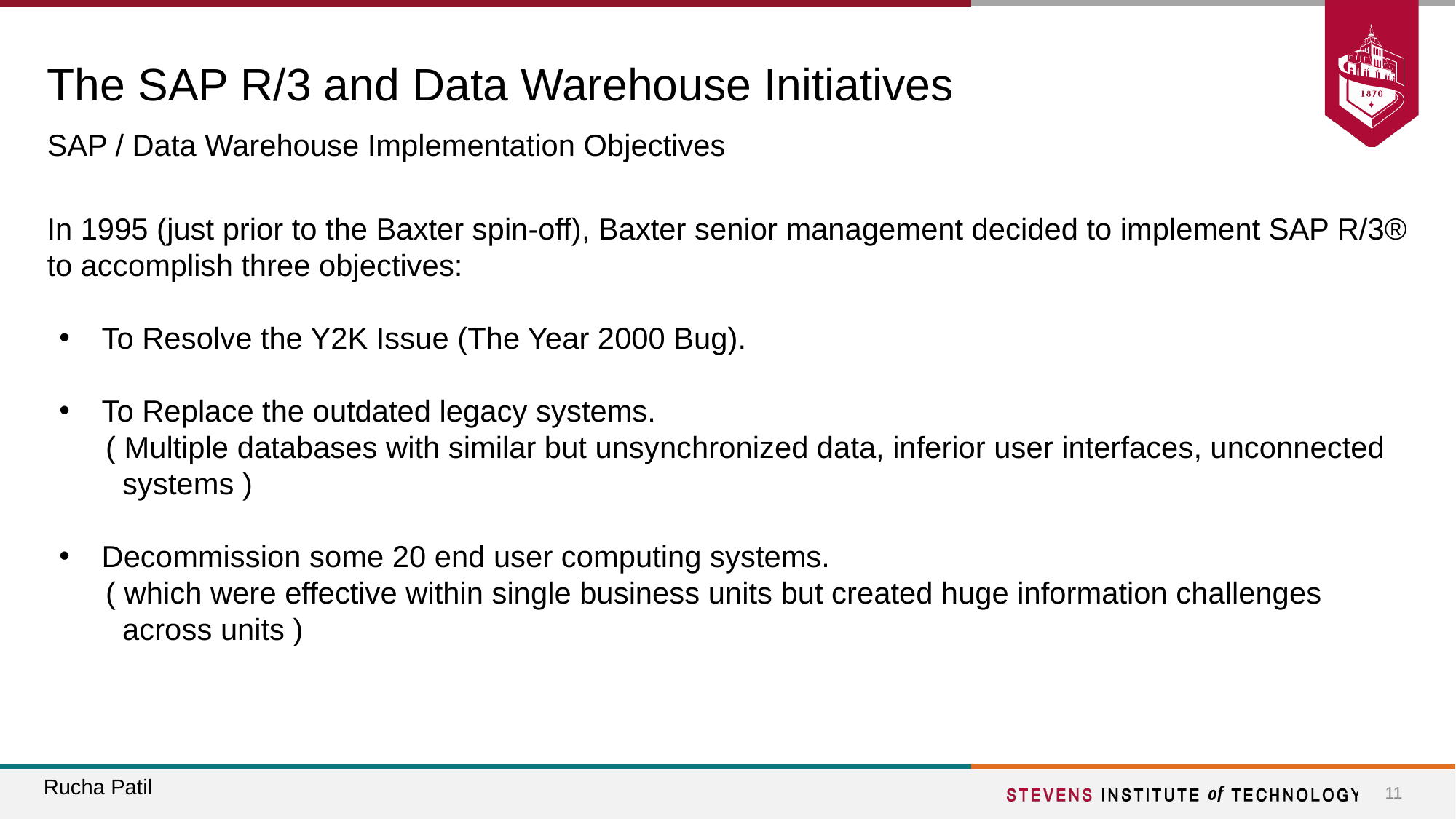

# The SAP R/3 and Data Warehouse Initiatives
SAP / Data Warehouse Implementation Objectives
In 1995 (just prior to the Baxter spin-off), Baxter senior management decided to implement SAP R/3® to accomplish three objectives:

To Resolve the Y2K Issue (The Year 2000 Bug).

To Replace the outdated legacy systems.
       ( Multiple databases with similar but unsynchronized data, inferior user interfaces, unconnected
         systems )

Decommission some 20 end user computing systems.
       ( which were effective within single business units but created huge information challenges
         across units )
Rucha Patil
11